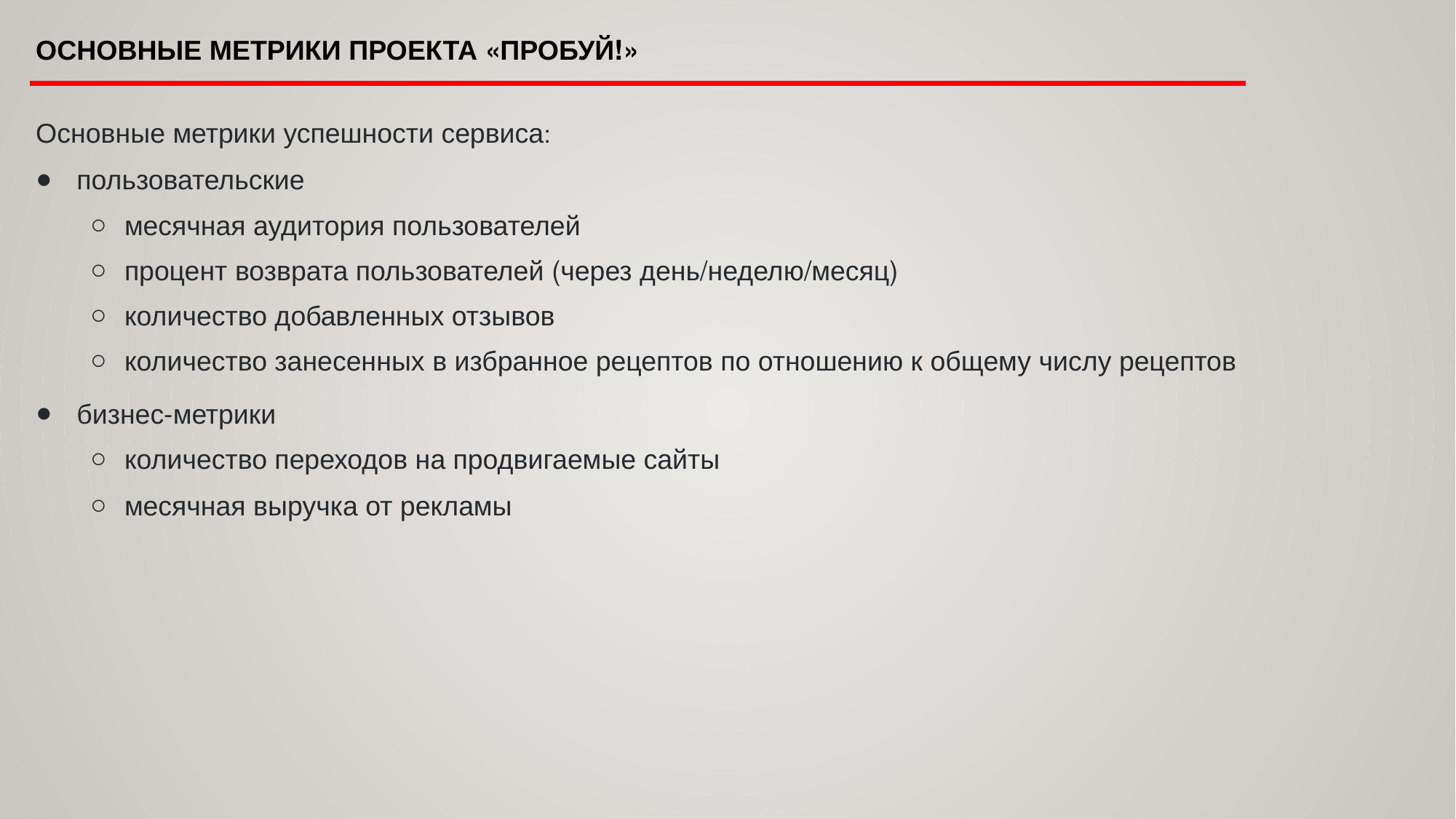

# Основные метрики проекта «Пробуй!»
Основные метрики успешности сервиса:
пользовательские
месячная аудитория пользователей
процент возврата пользователей (через день/неделю/месяц)
количество добавленных отзывов
количество занесенных в избранное рецептов по отношению к общему числу рецептов
бизнес-метрики
количество переходов на продвигаемые сайты
месячная выручка от рекламы